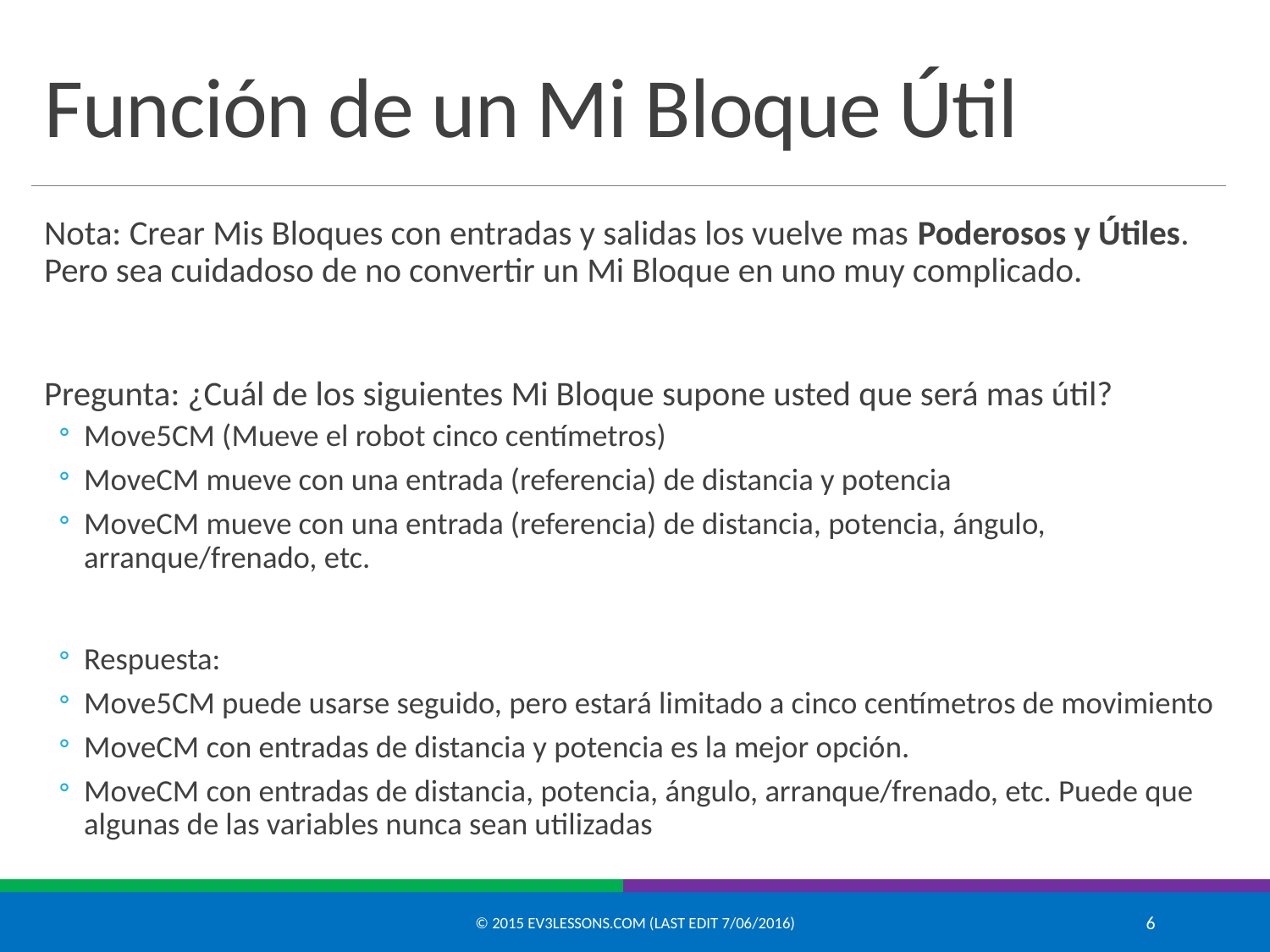

# Función de un Mi Bloque Útil
Nota: Crear Mis Bloques con entradas y salidas los vuelve mas Poderosos y Útiles. Pero sea cuidadoso de no convertir un Mi Bloque en uno muy complicado.

Pregunta: ¿Cuál de los siguientes Mi Bloque supone usted que será mas útil?
Move5CM (Mueve el robot cinco centímetros)
MoveCM mueve con una entrada (referencia) de distancia y potencia
MoveCM mueve con una entrada (referencia) de distancia, potencia, ángulo, arranque/frenado, etc.

Respuesta:
Move5CM puede usarse seguido, pero estará limitado a cinco centímetros de movimiento
MoveCM con entradas de distancia y potencia es la mejor opción.
MoveCM con entradas de distancia, potencia, ángulo, arranque/frenado, etc. Puede que algunas de las variables nunca sean utilizadas
© 2015 EV3Lessons.com (Last Edit 7/06/2016)
6